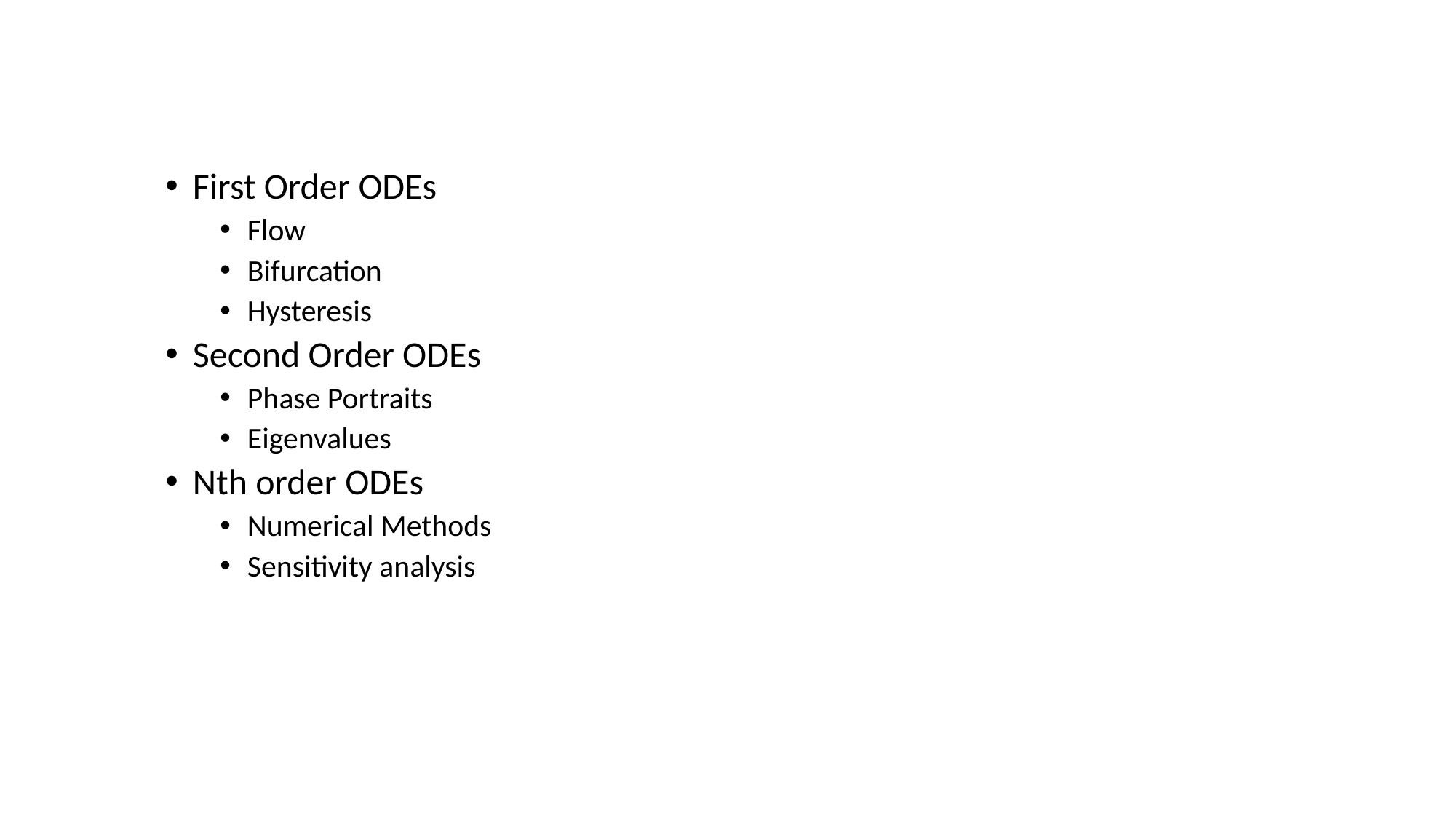

#
First Order ODEs
Flow
Bifurcation
Hysteresis
Second Order ODEs
Phase Portraits
Eigenvalues
Nth order ODEs
Numerical Methods
Sensitivity analysis